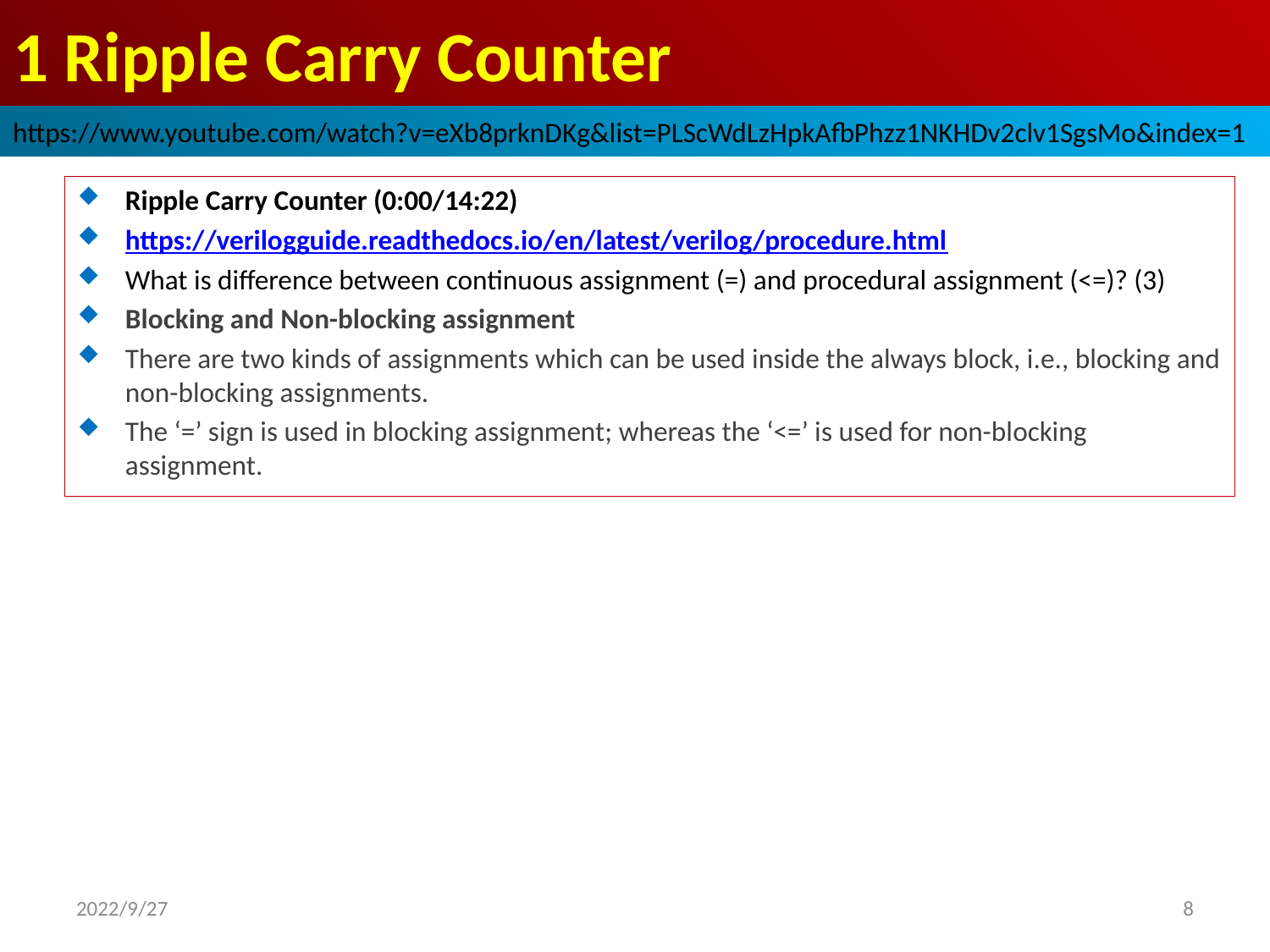

# 1 Ripple Carry Counter
https://www.youtube.com/watch?v=eXb8prknDKg&list=PLScWdLzHpkAfbPhzz1NKHDv2clv1SgsMo&index=1
Ripple Carry Counter (0:00/14:22)
https://verilogguide.readthedocs.io/en/latest/verilog/procedure.html
What is difference between continuous assignment (=) and procedural assignment (<=)? (3)
Blocking and Non-blocking assignment
There are two kinds of assignments which can be used inside the always block, i.e., blocking and non-blocking assignments.
The ‘=’ sign is used in blocking assignment; whereas the ‘<=’ is used for non-blocking assignment.

2022/9/27
8